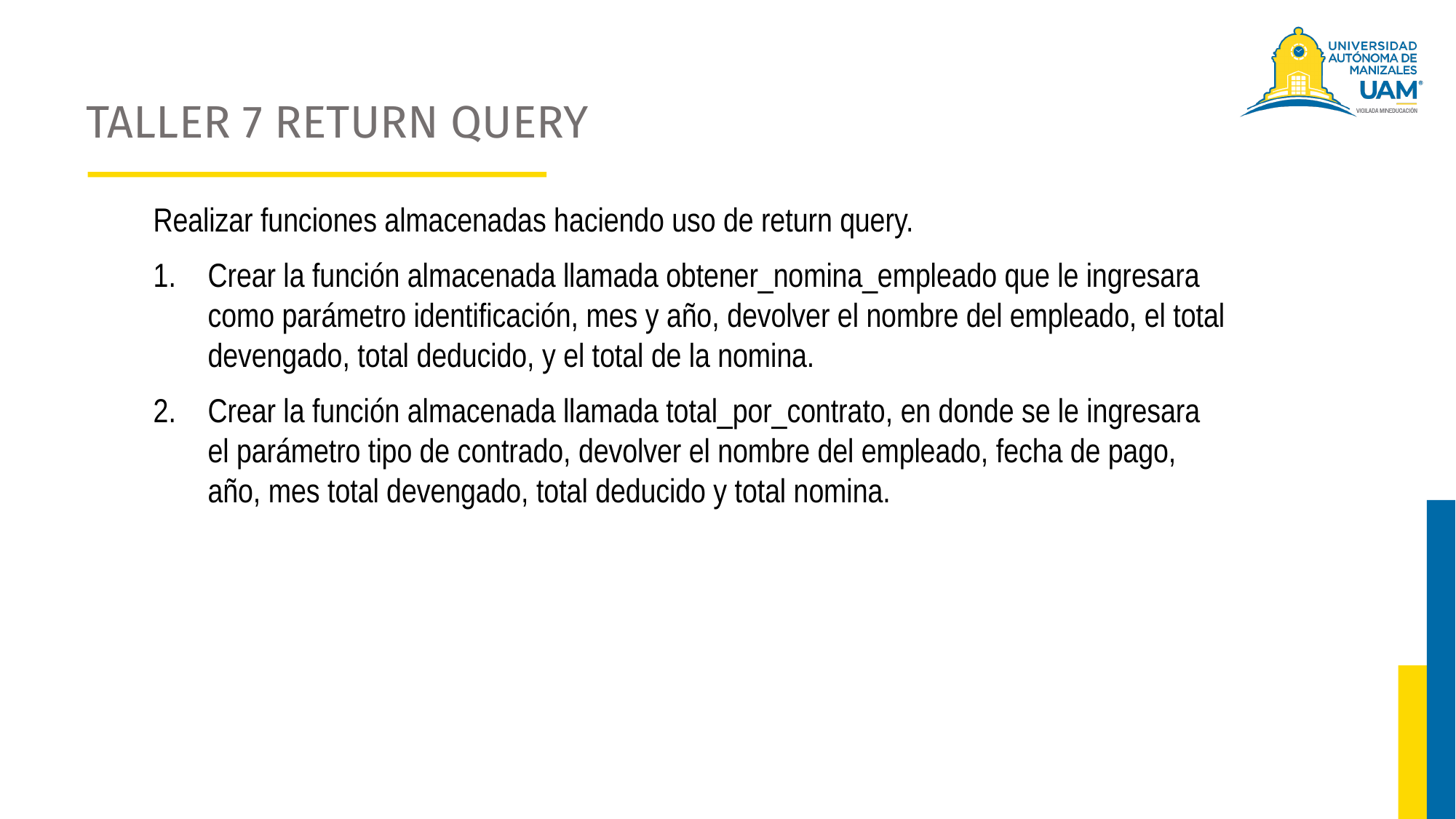

# TALLER 7 RETURN QUERY

Realizar funciones almacenadas haciendo uso de return query.
Crear la función almacenada llamada obtener_nomina_empleado que le ingresara como parámetro identificación, mes y año, devolver el nombre del empleado, el total devengado, total deducido, y el total de la nomina.
Crear la función almacenada llamada total_por_contrato, en donde se le ingresara el parámetro tipo de contrado, devolver el nombre del empleado, fecha de pago, año, mes total devengado, total deducido y total nomina.